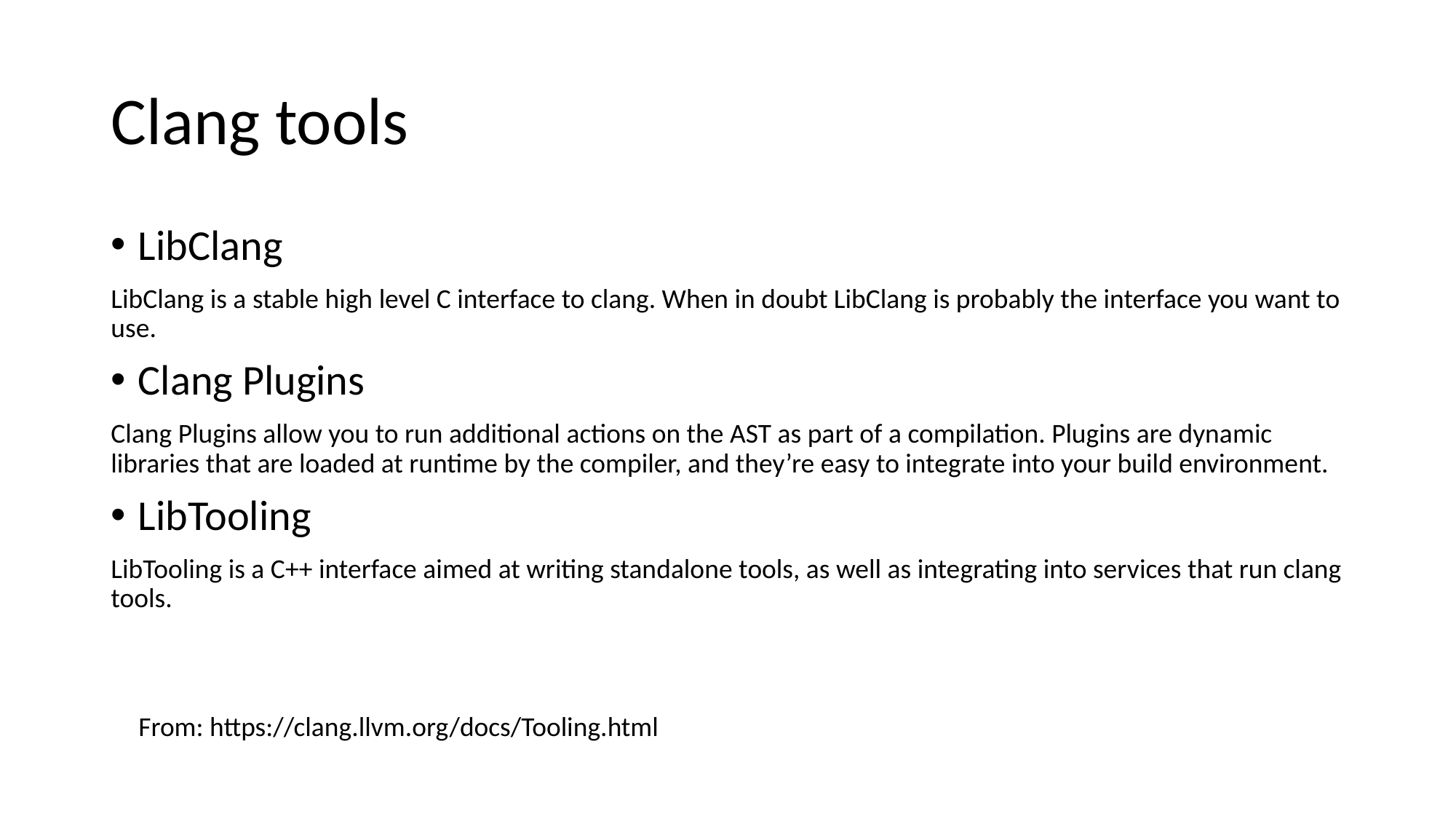

# Clang tools
LibClang
LibClang is a stable high level C interface to clang. When in doubt LibClang is probably the interface you want to use.
Clang Plugins
Clang Plugins allow you to run additional actions on the AST as part of a compilation. Plugins are dynamic libraries that are loaded at runtime by the compiler, and they’re easy to integrate into your build environment.
LibTooling
LibTooling is a C++ interface aimed at writing standalone tools, as well as integrating into services that run clang tools.
From: https://clang.llvm.org/docs/Tooling.html